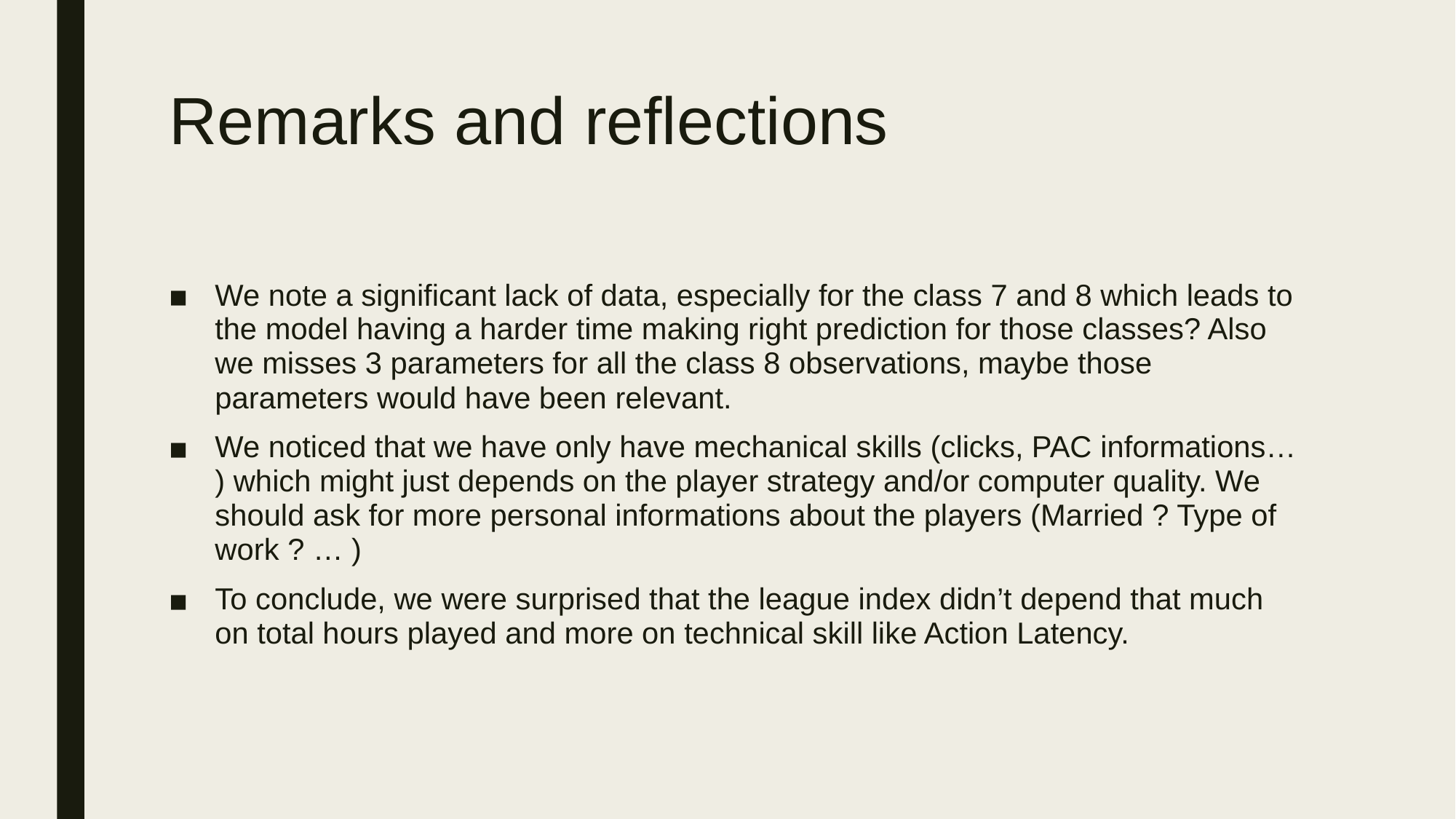

# Remarks and reflections
We note a significant lack of data, especially for the class 7 and 8 which leads to the model having a harder time making right prediction for those classes? Also we misses 3 parameters for all the class 8 observations, maybe those parameters would have been relevant.
We noticed that we have only have mechanical skills (clicks, PAC informations… ) which might just depends on the player strategy and/or computer quality. We should ask for more personal informations about the players (Married ? Type of work ? … )
To conclude, we were surprised that the league index didn’t depend that much on total hours played and more on technical skill like Action Latency.